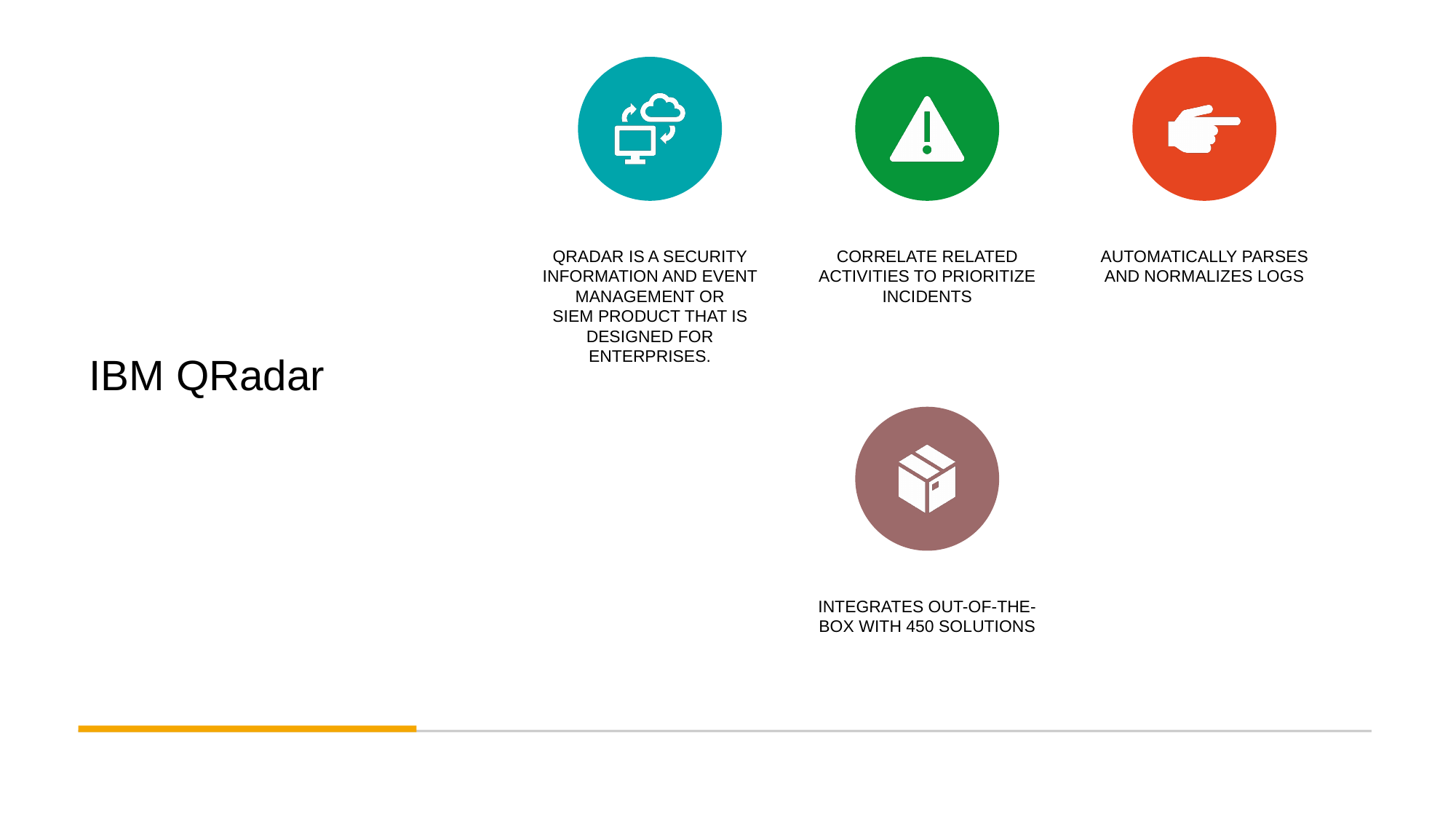

# IBM QRadar

QRADAR IS A SECURITY INFORMATION AND EVENT MANAGEMENT OR SIEM PRODUCT THAT IS DESIGNED FOR ENTERPRISES.

CORRELATE RELATED ACTIVITIES TO PRIORITIZE INCIDENTS

AUTOMATICALLY PARSES AND NORMALIZES LOGS

INTEGRATES OUT-OF-THE-BOX WITH 450 SOLUTIONS